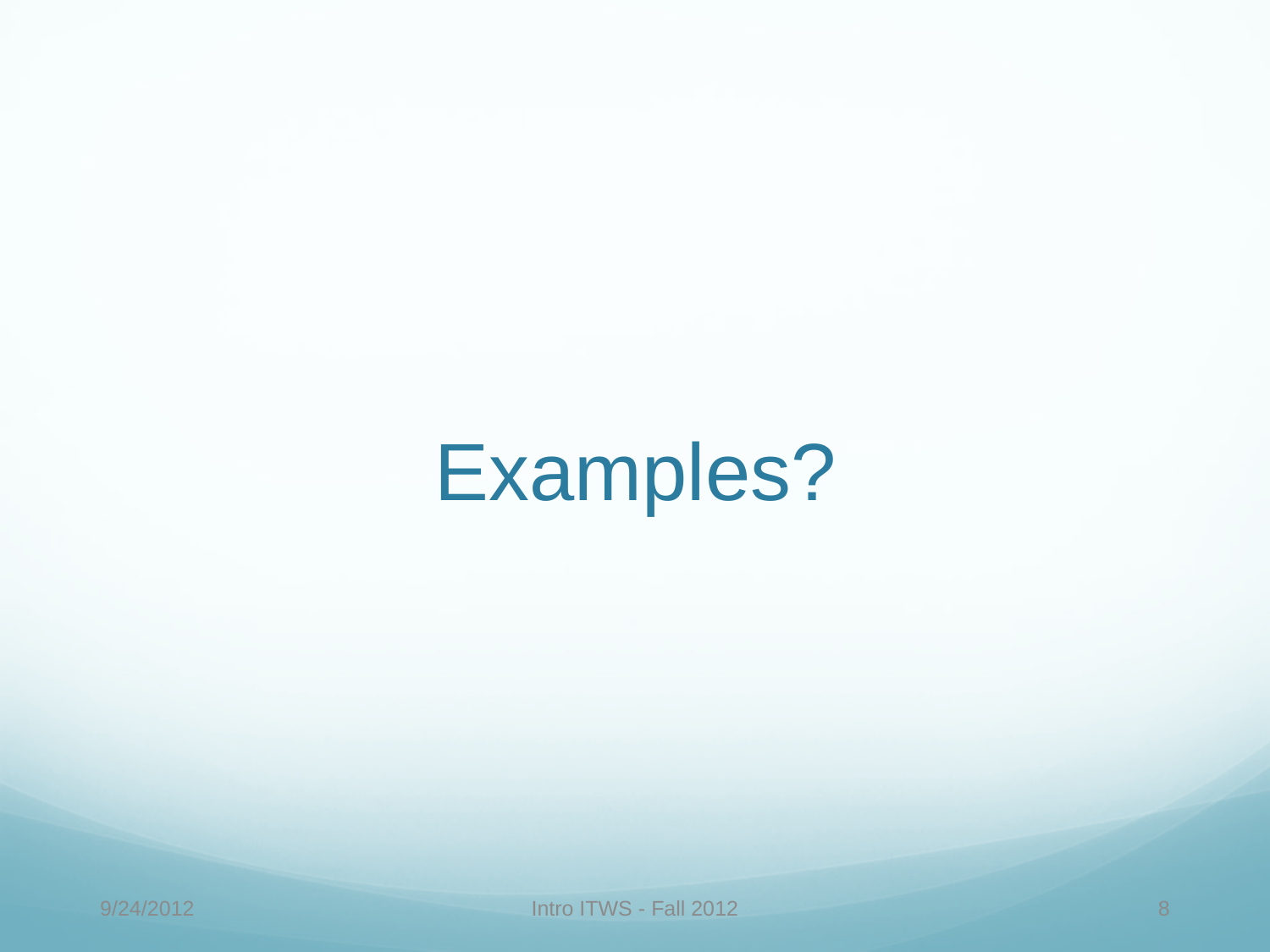

# Examples?

9/24/2012
Intro ITWS - Fall 2012
8